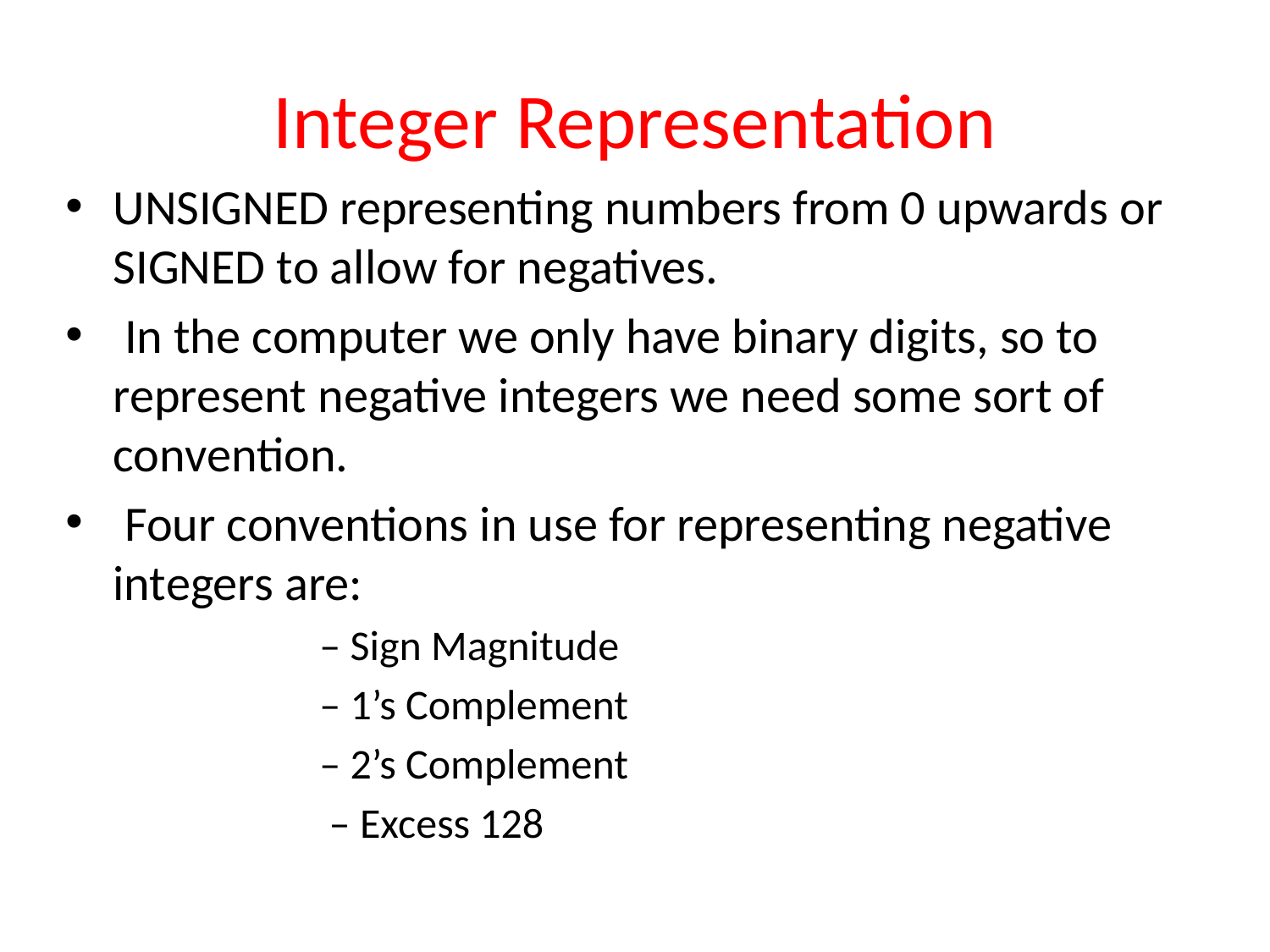

# Integer Representation
UNSIGNED representing numbers from 0 upwards or SIGNED to allow for negatives.
 In the computer we only have binary digits, so to represent negative integers we need some sort of convention.
 Four conventions in use for representing negative integers are:
– Sign Magnitude
– 1’s Complement
– 2’s Complement
 – Excess 128